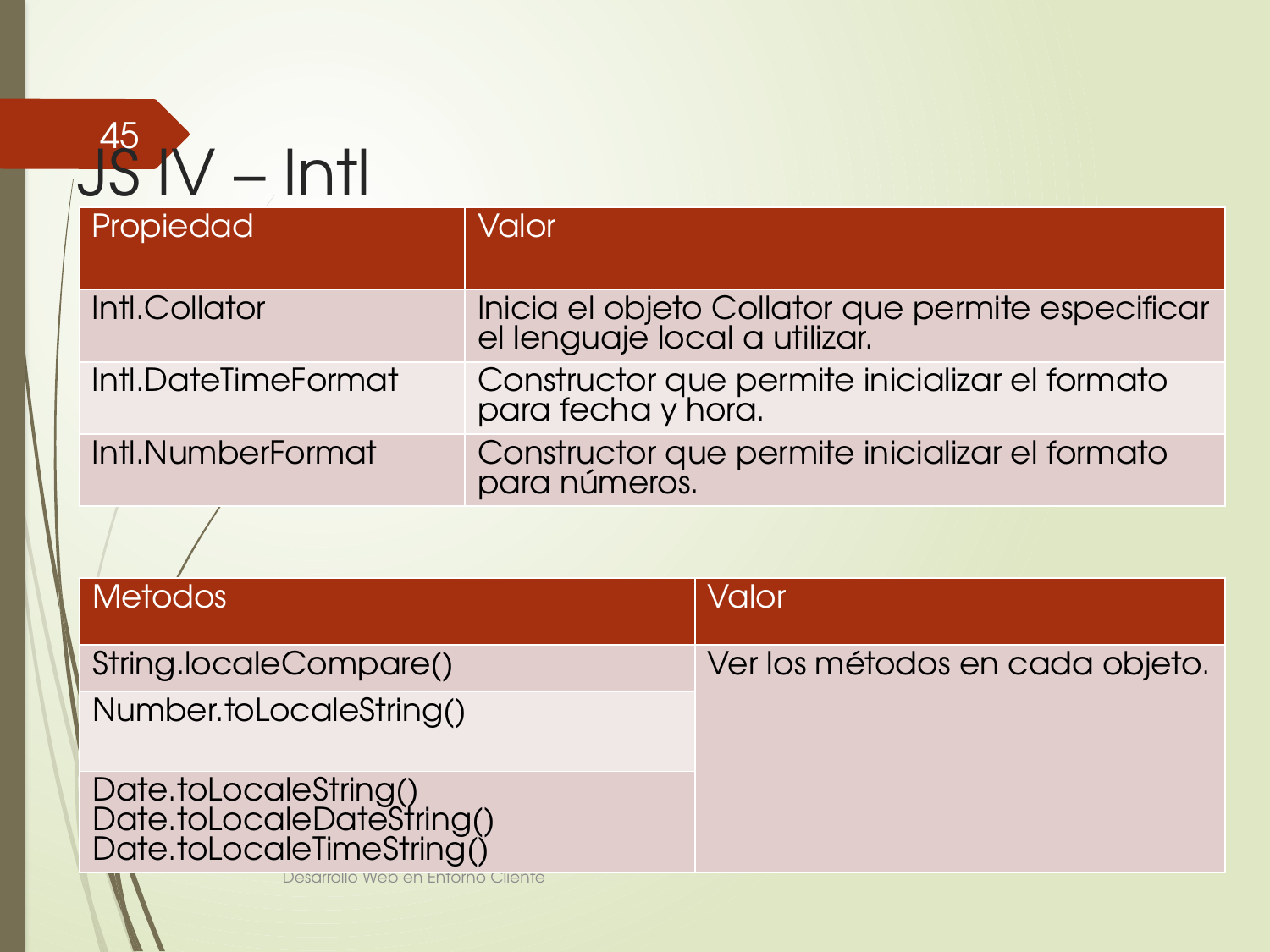

45
# JS IV – Intl
| Propiedad | Valor |
| --- | --- |
| Intl.Collator | Inicia el objeto Collator que permite especificar el lenguaje local a utilizar. |
| Intl.DateTimeFormat | Constructor que permite inicializar el formato para fecha y hora. |
| Intl.NumberFormat | Constructor que permite inicializar el formato para números. |
| Metodos | Valor |
| --- | --- |
| String.localeCompare() | Ver los métodos en cada objeto. |
| Number.toLocaleString() |  |
| Date.toLocaleString() Date.toLocaleDateString() Date.toLocaleTimeString() |  |
Desarrollo Web en Entorno Cliente